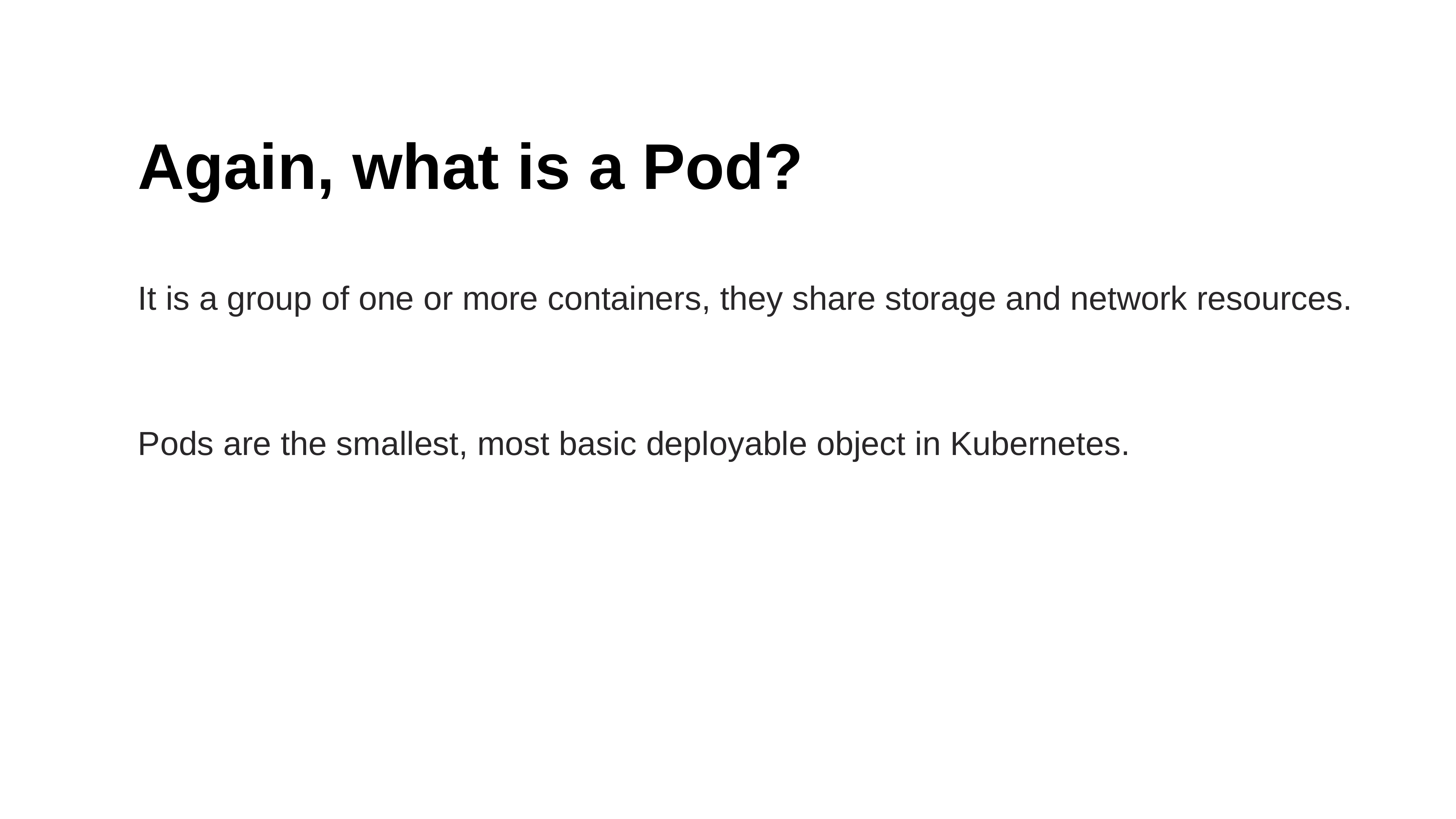

# Again, what is a Pod?
It is a group of one or more containers, they share storage and network resources.

Pods are the smallest, most basic deployable object in Kubernetes.